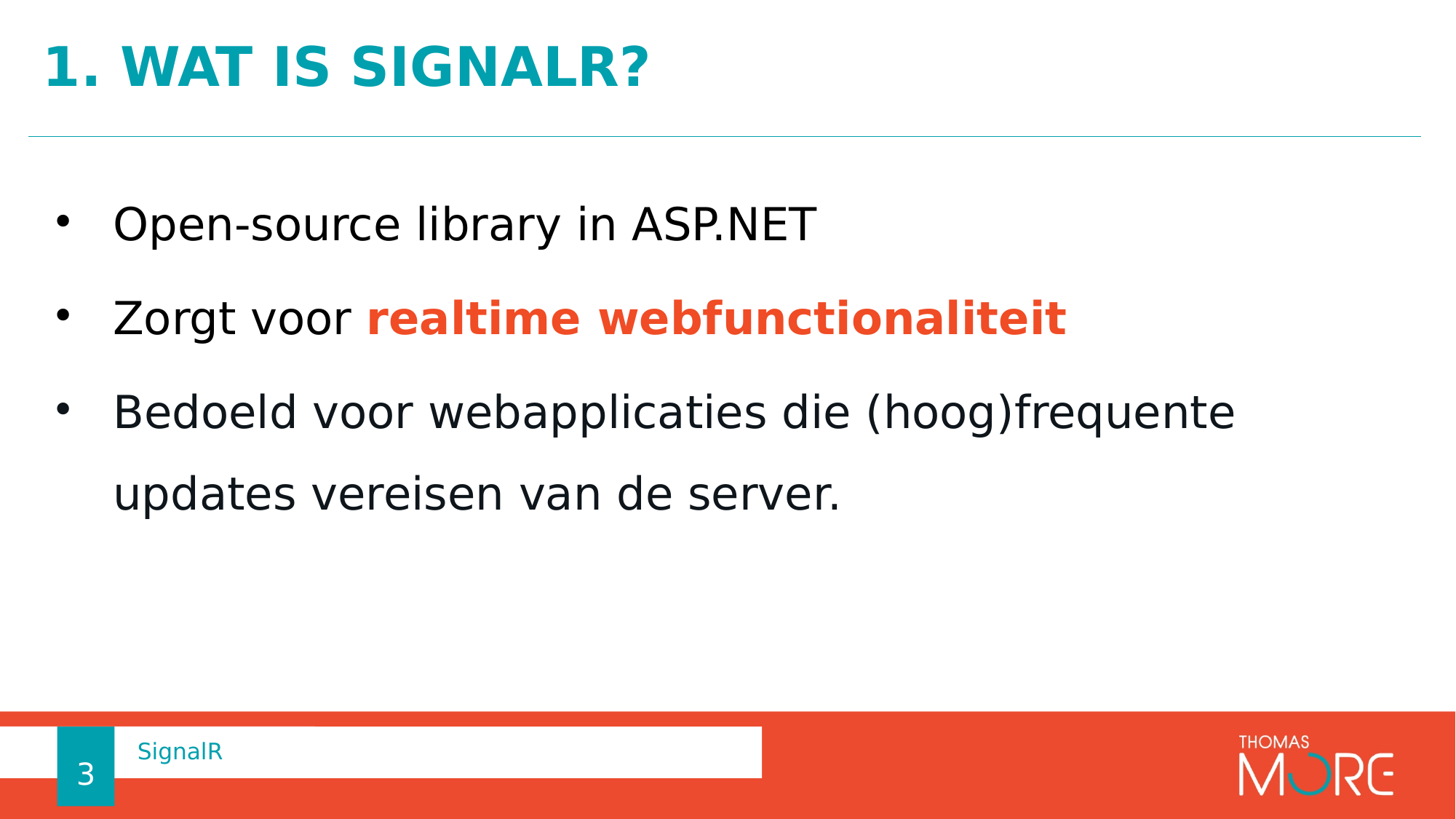

# 1. Wat is signalR?
Open-source library in ASP.NET
Zorgt voor realtime webfunctionaliteit
Bedoeld voor webapplicaties die (hoog)frequente updates vereisen van de server.

3
SignalR